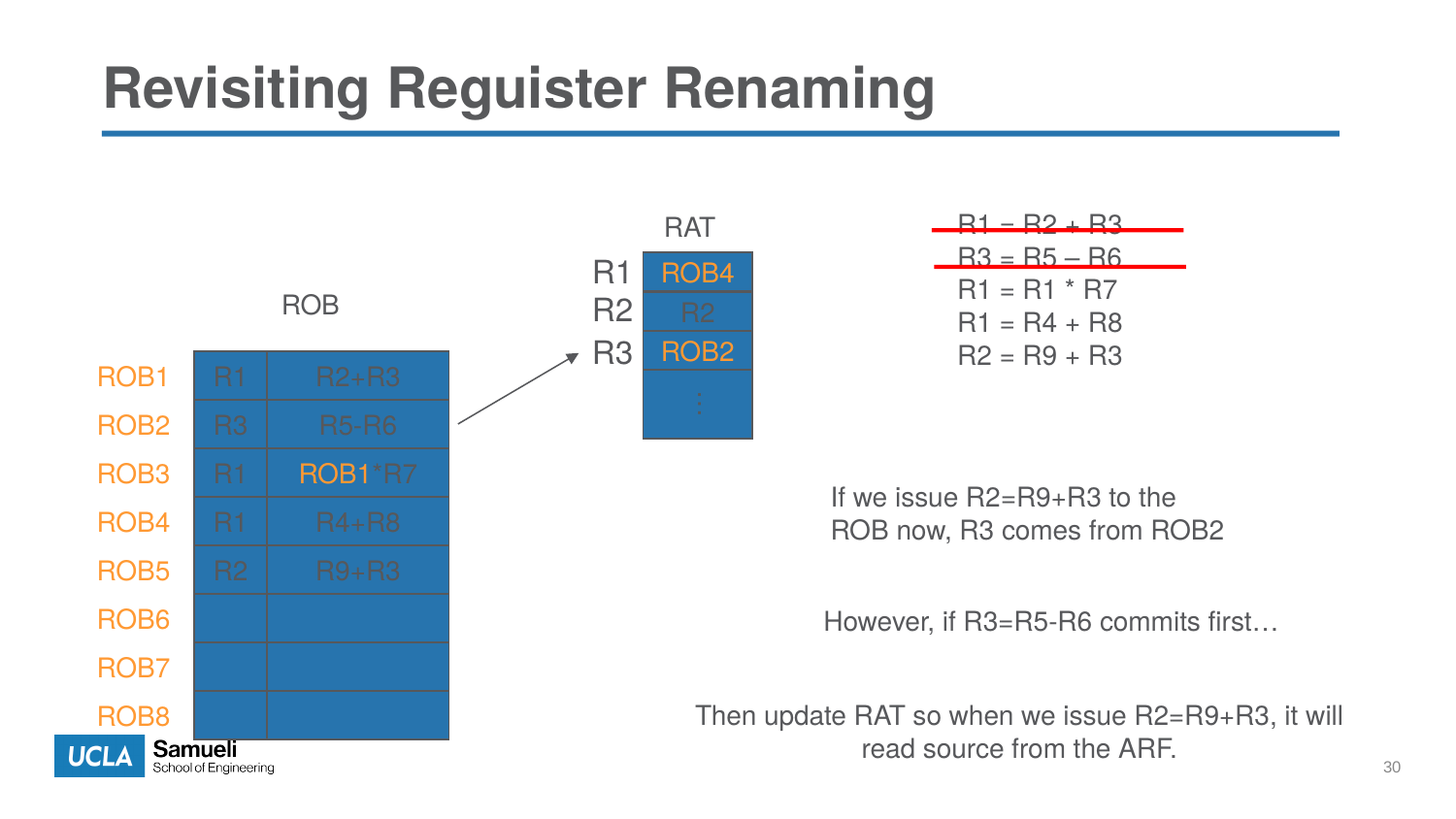

Revisiting Reguister Renaming
R1 = R2 + R3
R3 = R5 – R6
R1 = R1 * R7
R1 = R4 + R8
R2 = R9 + R3
RAT

R1
R1
ROB1
ROB3
ROB4

ROB
R2
R2
R3
ROB2
R3
…
ROB1

R1
R2+R3

ROB2

R3
R5-R6

ROB3

R1
ROB1*R7

If we issue R2=R9+R3 to the
ROB now, R3 comes from ROB2
ROB4

R1
R4+R8

ROB5

R2
R9+ROB2
R2
R9+R3

ROB6

However, if R3=R5-R6 commits first…
ROB7

ROB8

Then update RAT so when we issue R2=R9+R3, it will read source from the ARF.
30